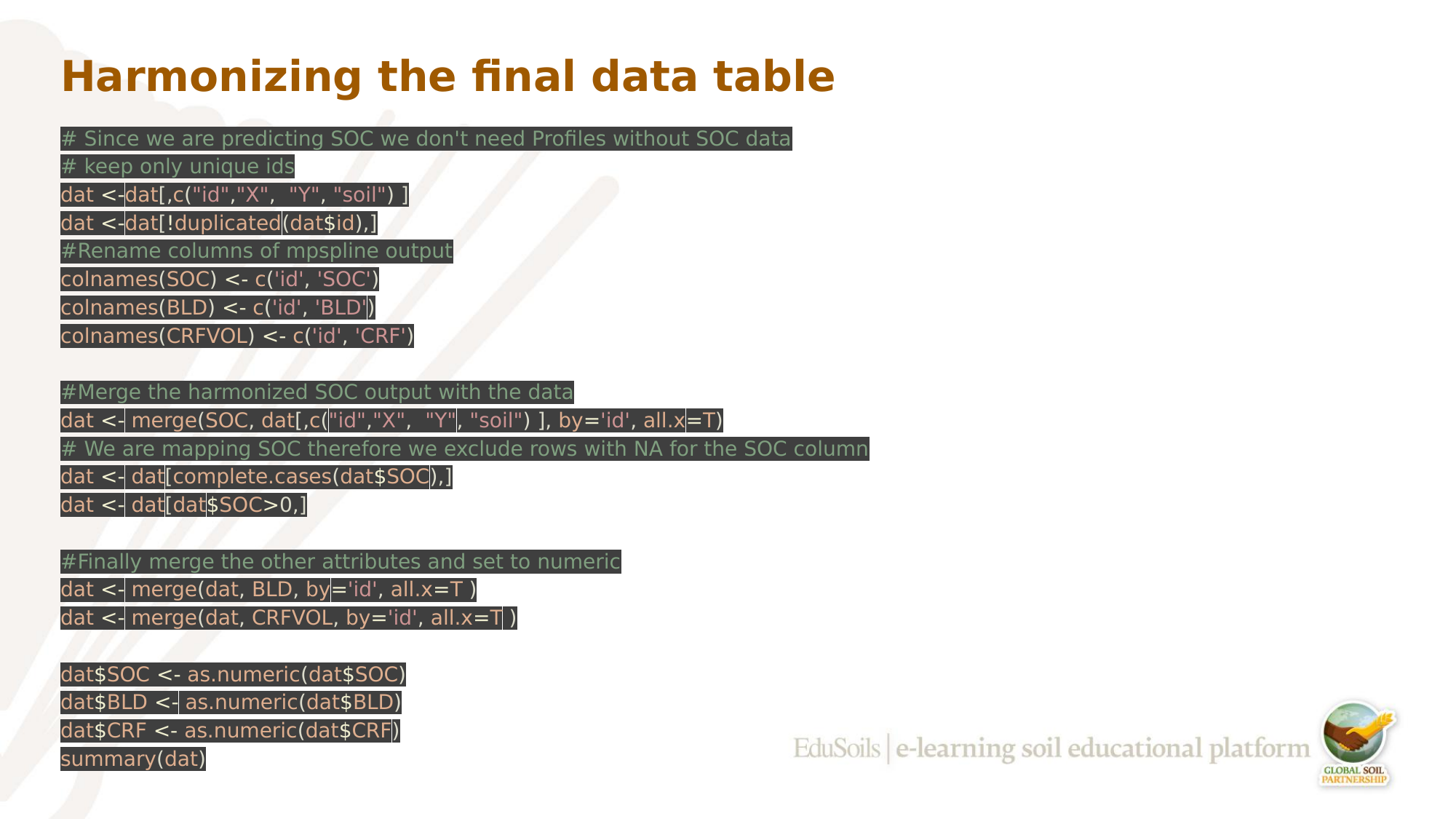

# Harmonizing the final data table
# Since we are predicting SOC we don't need Profiles without SOC data
# keep only unique ids
dat <-dat[,c("id","X",  "Y", "soil") ]
dat <-dat[!duplicated(dat$id),]
#Rename columns of mpspline output
colnames(SOC) <- c('id', 'SOC')
colnames(BLD) <- c('id', 'BLD')
colnames(CRFVOL) <- c('id', 'CRF')

#Merge the harmonized SOC output with the data
dat <- merge(SOC, dat[,c("id","X",  "Y", "soil") ], by='id', all.x=T)
# We are mapping SOC therefore we exclude rows with NA for the SOC column
dat <- dat[complete.cases(dat$SOC),]
dat <- dat[dat$SOC>0,]

#Finally merge the other attributes and set to numeric
dat <- merge(dat, BLD, by='id', all.x=T )
dat <- merge(dat, CRFVOL, by='id', all.x=T )

dat$SOC <- as.numeric(dat$SOC)
dat$BLD <- as.numeric(dat$BLD)
dat$CRF <- as.numeric(dat$CRF)
summary(dat)

35